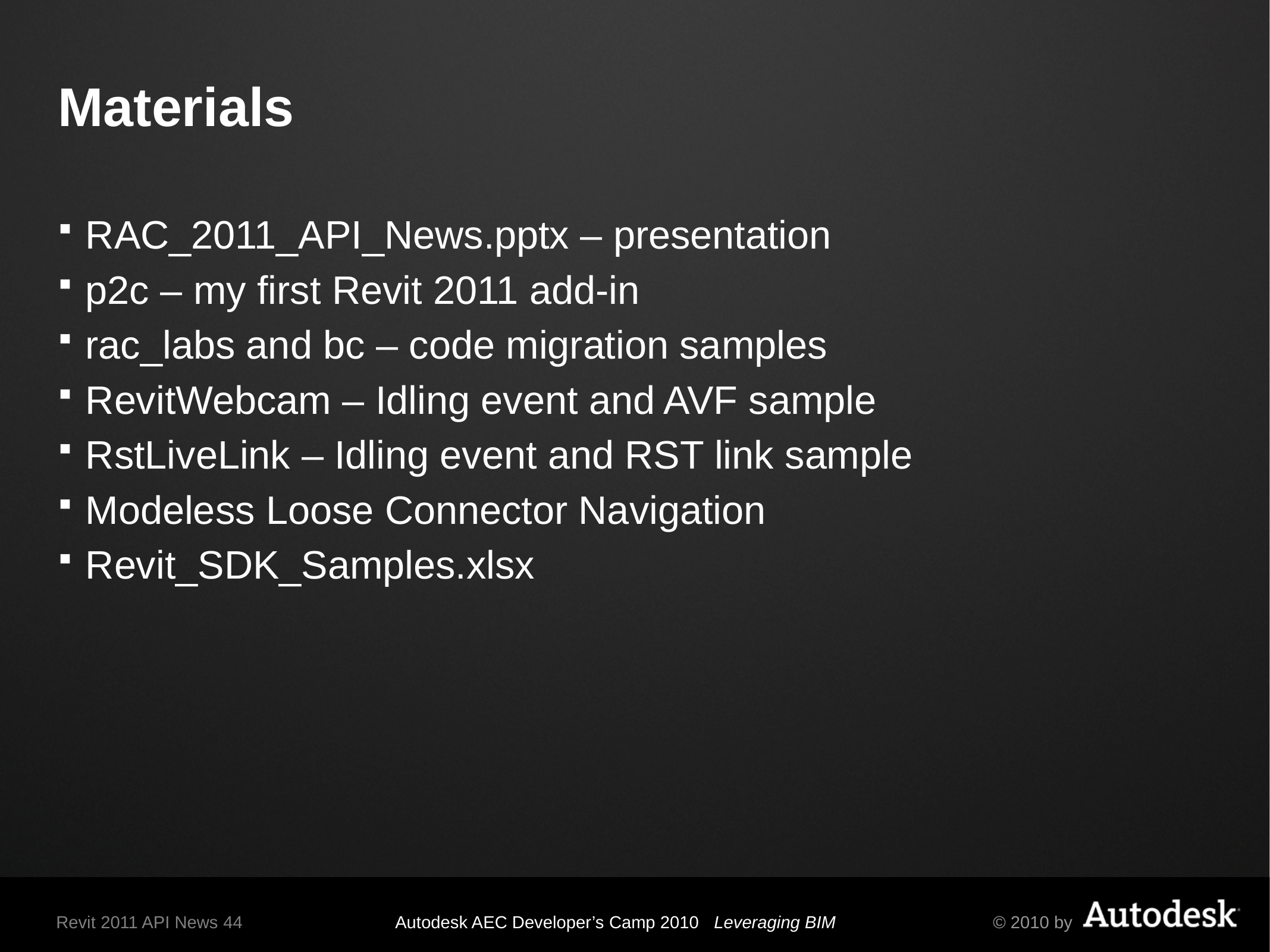

# Materials
RAC_2011_API_News.pptx – presentation
p2c – my first Revit 2011 add-in
rac_labs and bc – code migration samples
RevitWebcam – Idling event and AVF sample
RstLiveLink – Idling event and RST link sample
Modeless Loose Connector Navigation
Revit_SDK_Samples.xlsx